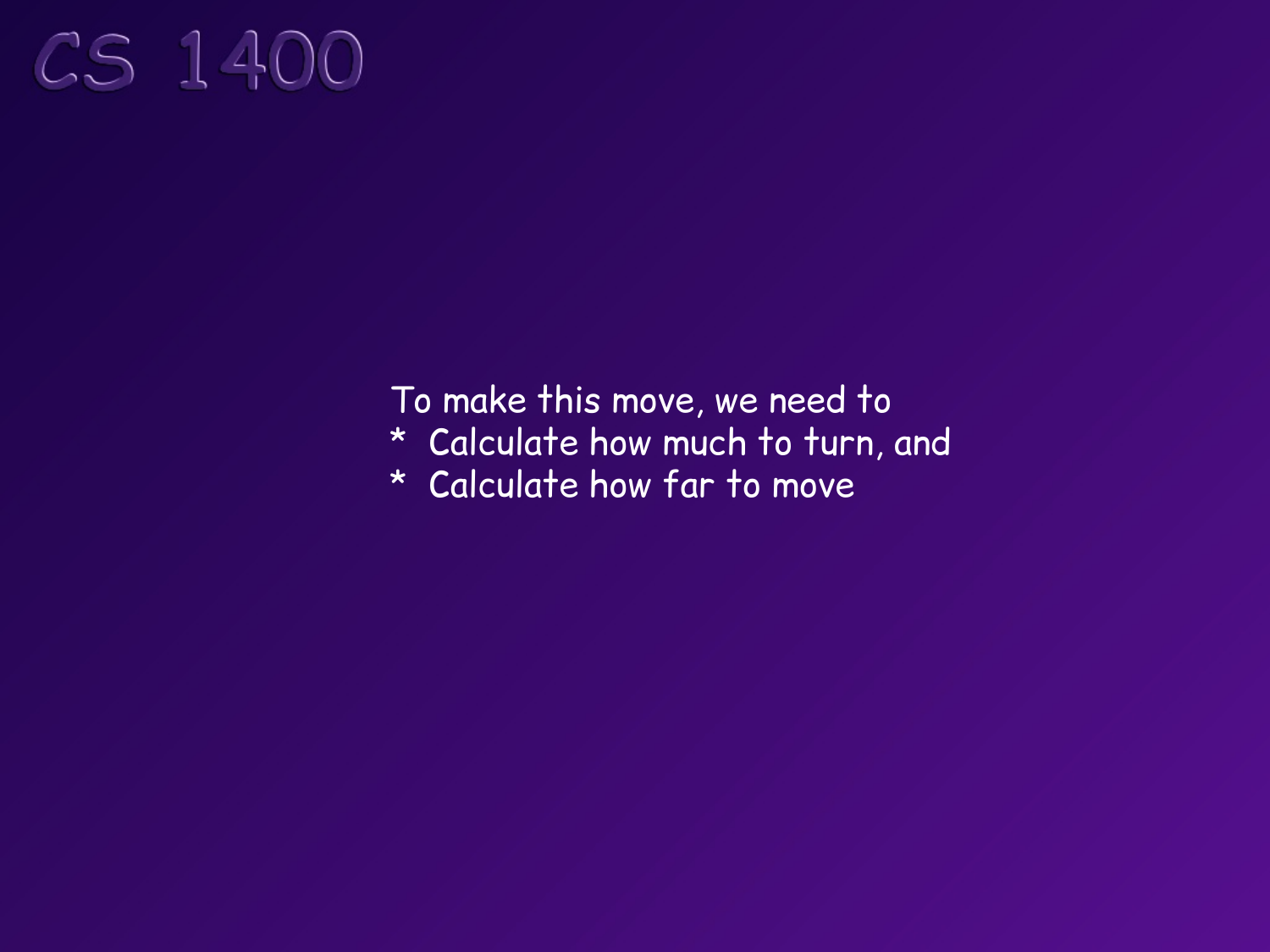

To make this move, we need to
*  Calculate how much to turn, and
*  Calculate how far to move